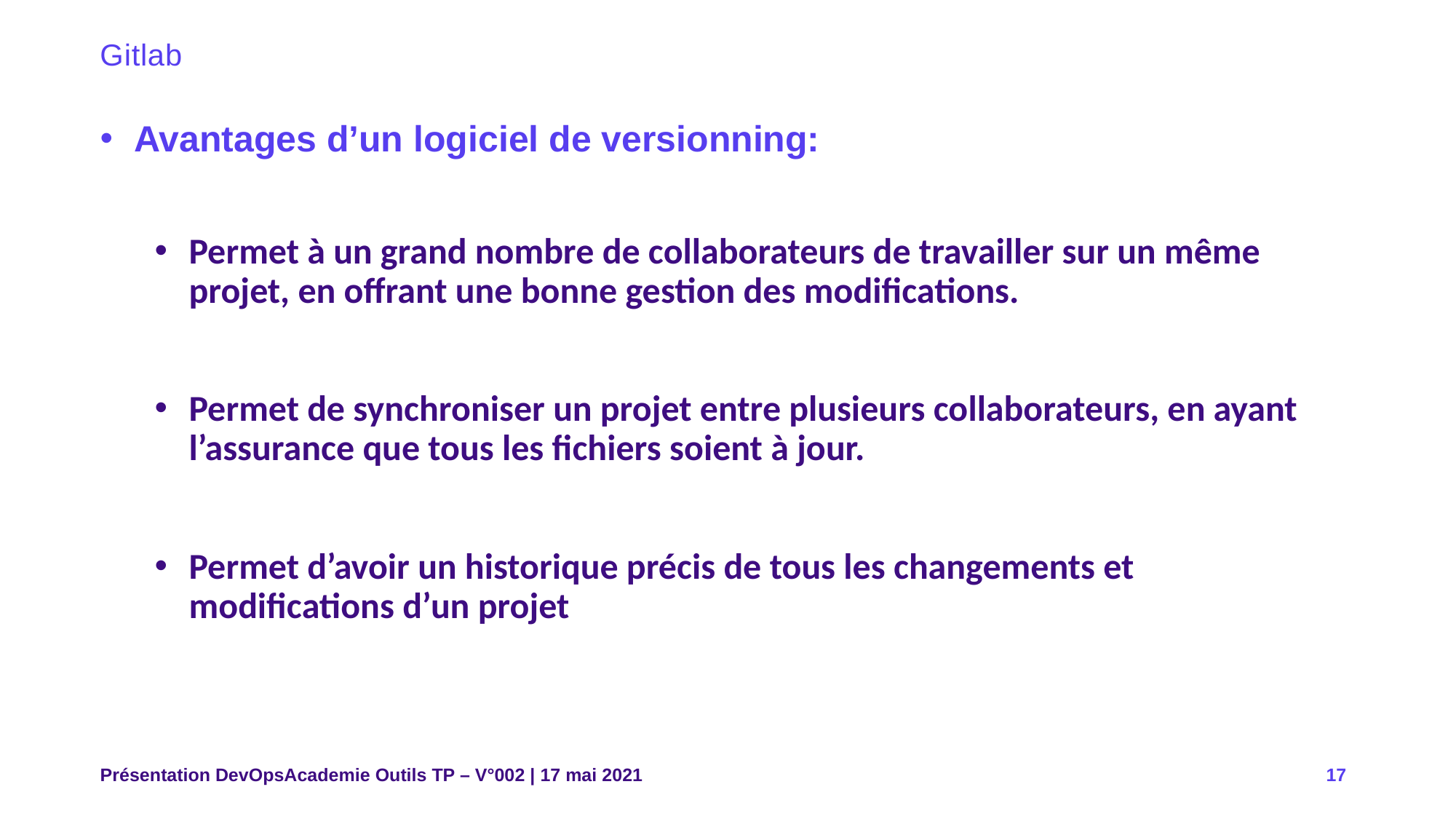

# Gitlab
Avantages d’un logiciel de versionning:

Permet à un grand nombre de collaborateurs de travailler sur un même projet, en offrant une bonne gestion des modifications.

Permet de synchroniser un projet entre plusieurs collaborateurs, en ayant l’assurance que tous les fichiers soient à jour.

Permet d’avoir un historique précis de tous les changements et modifications d’un projet

Présentation DevOpsAcademie Outils TP – V°002 | 17 mai 2021
17